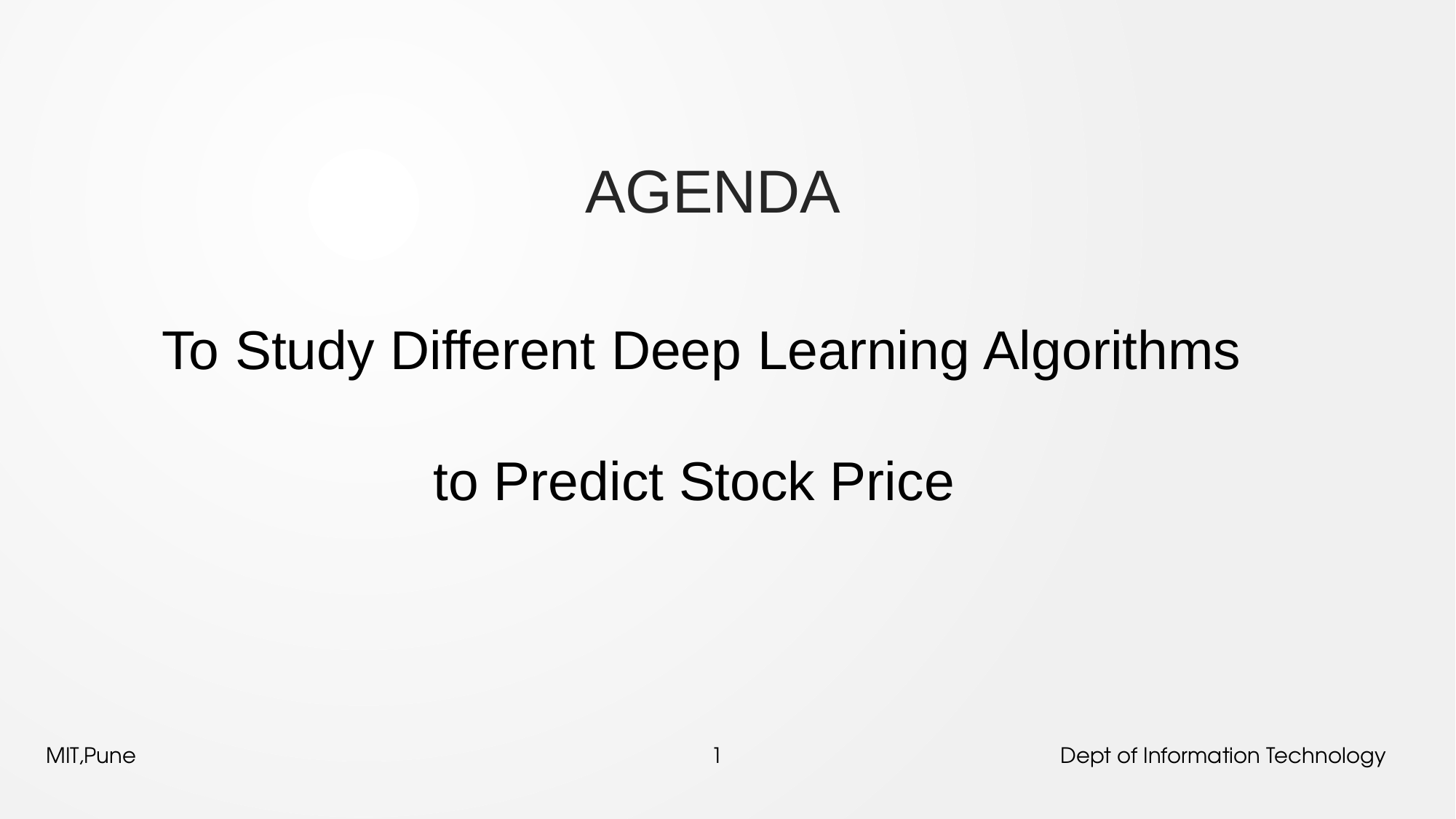

# AGENDA
To Study Different Deep Learning Algorithms
                  to Predict Stock Price
MIT,Pune                                                                                                   1                                                          Dept of Information Technology